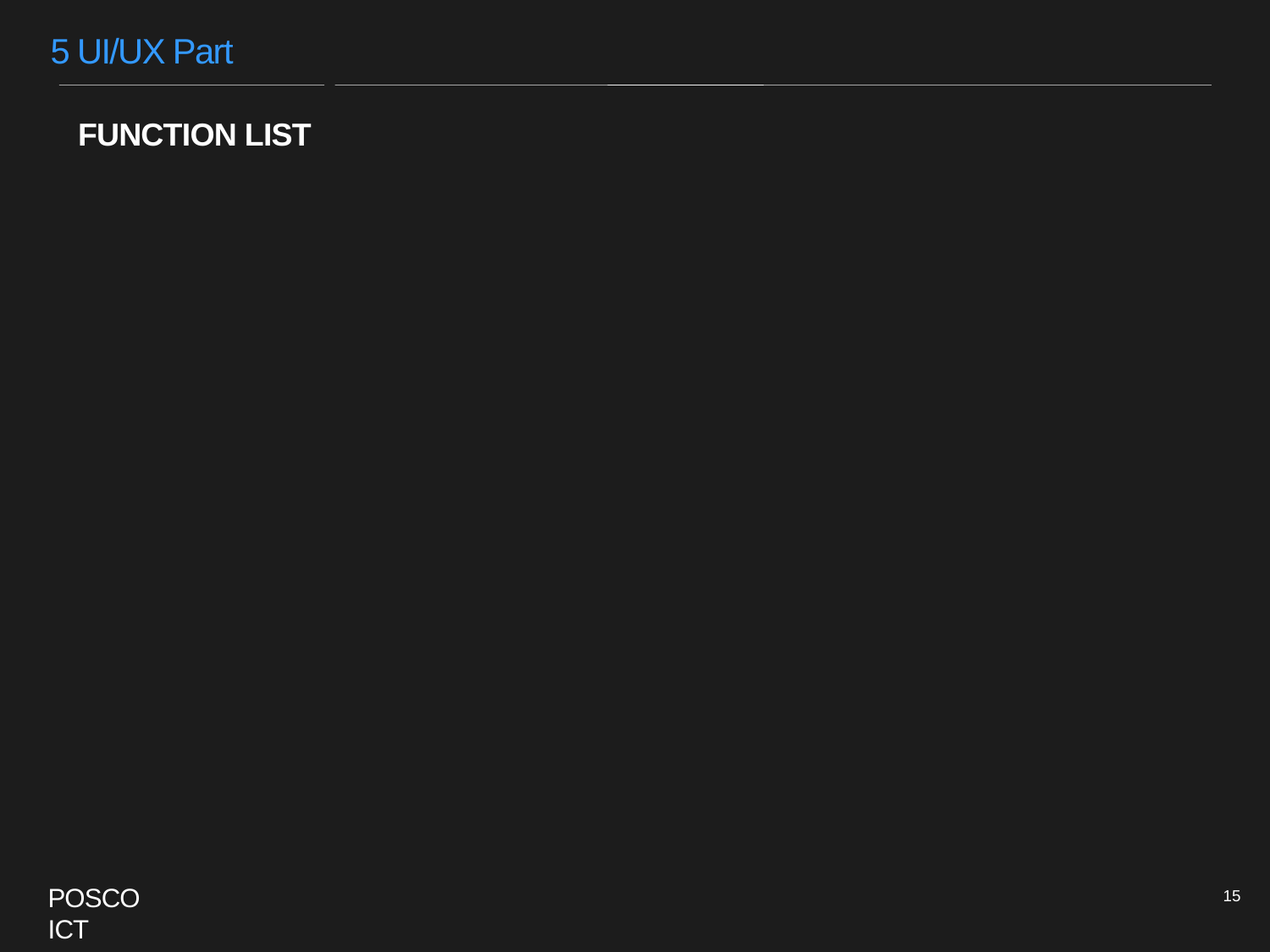

5 UI/UX Part

FUNCTION LIST
POSCO ICT
15